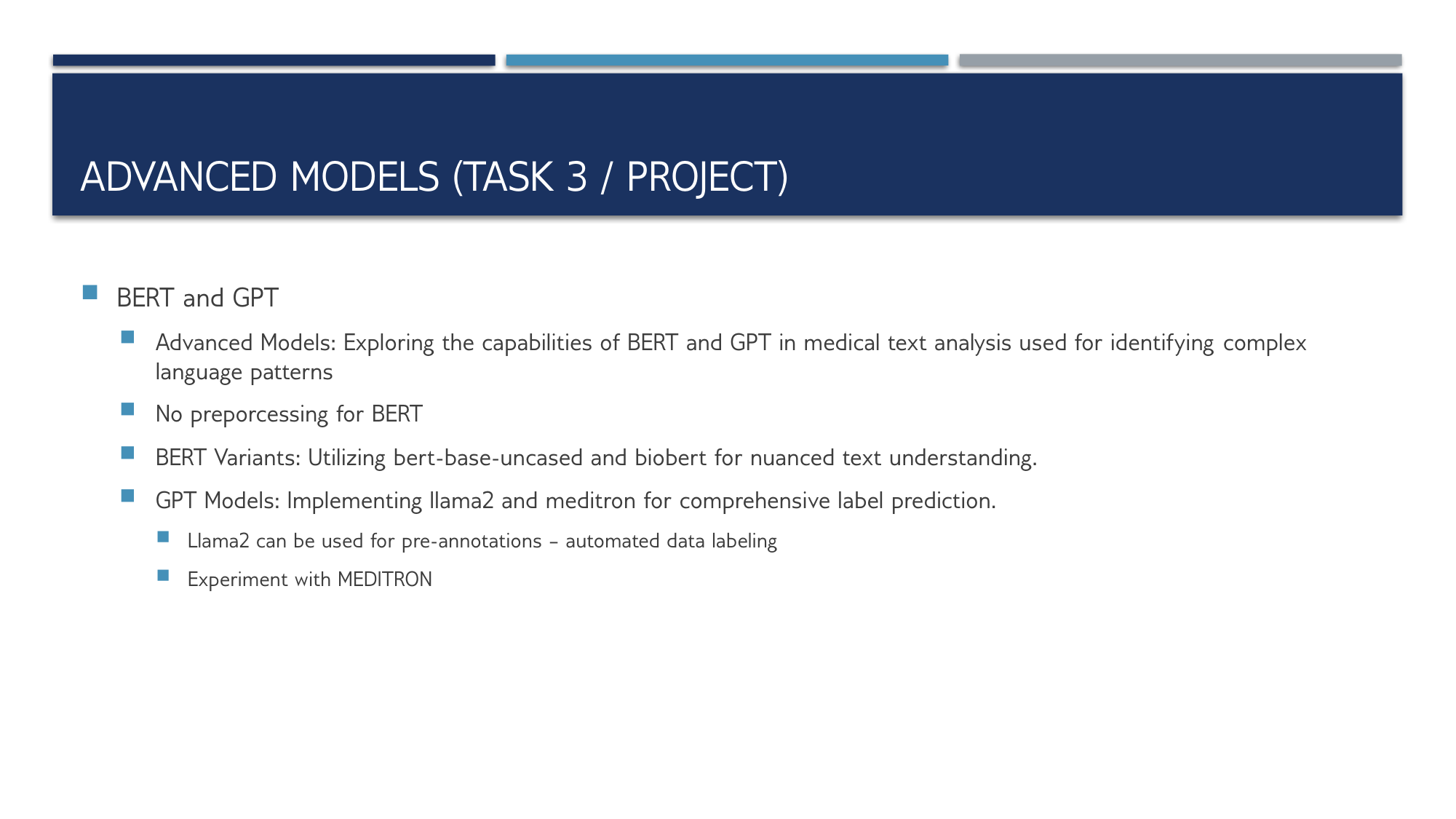

# Advanced Models (Task 3 / Project)
BERT and GPT
Advanced Models: Exploring the capabilities of BERT and GPT in medical text analysis used for identifying complex language patterns
No preporcessing for BERT
BERT Variants: Utilizing bert-base-uncased and biobert for nuanced text understanding.
GPT Models: Implementing llama2 and meditron for comprehensive label prediction.
Llama2 can be used for pre-annotations – automated data labeling
Experiment with MEDITRON